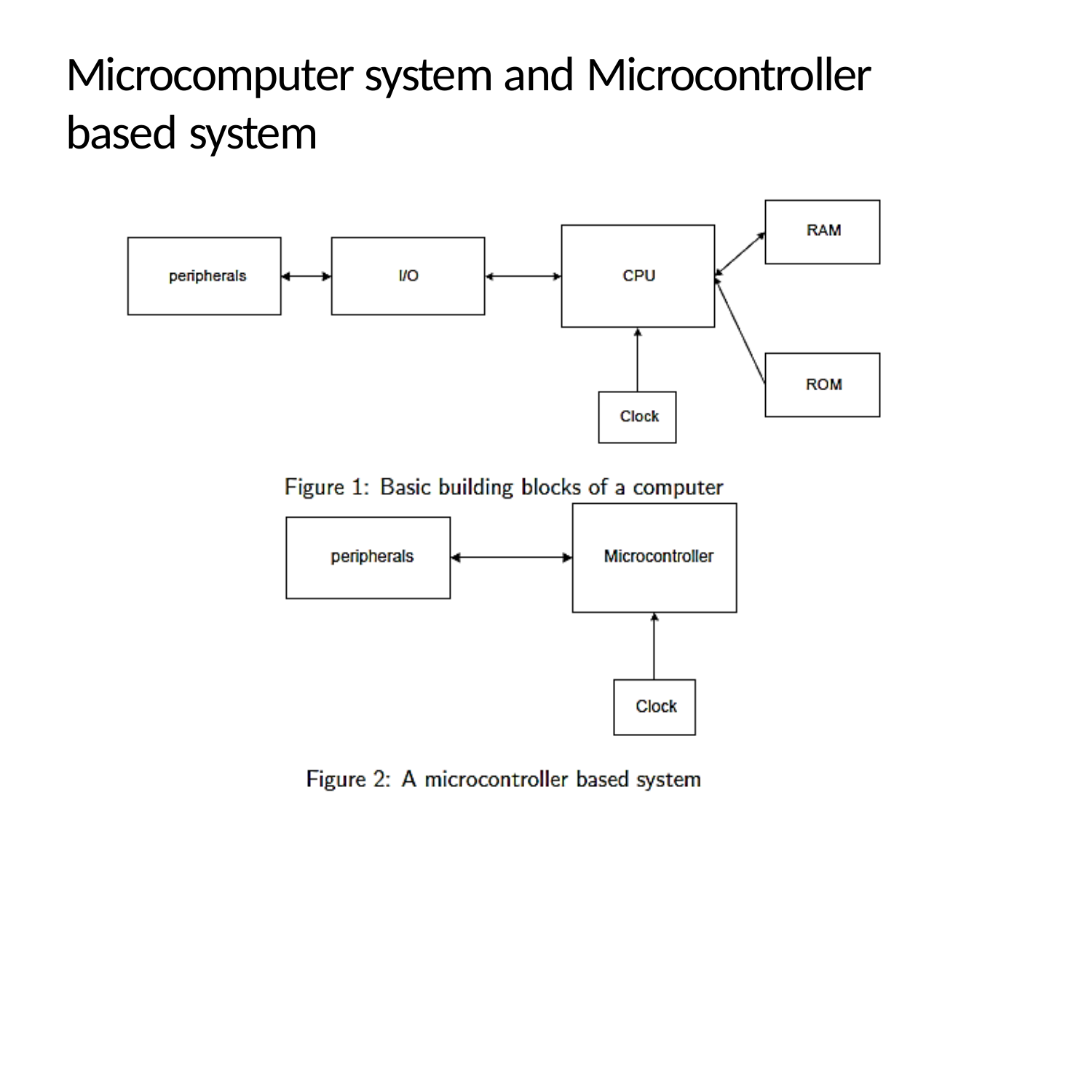

# Microcomputer system and Microcontroller  based system

3